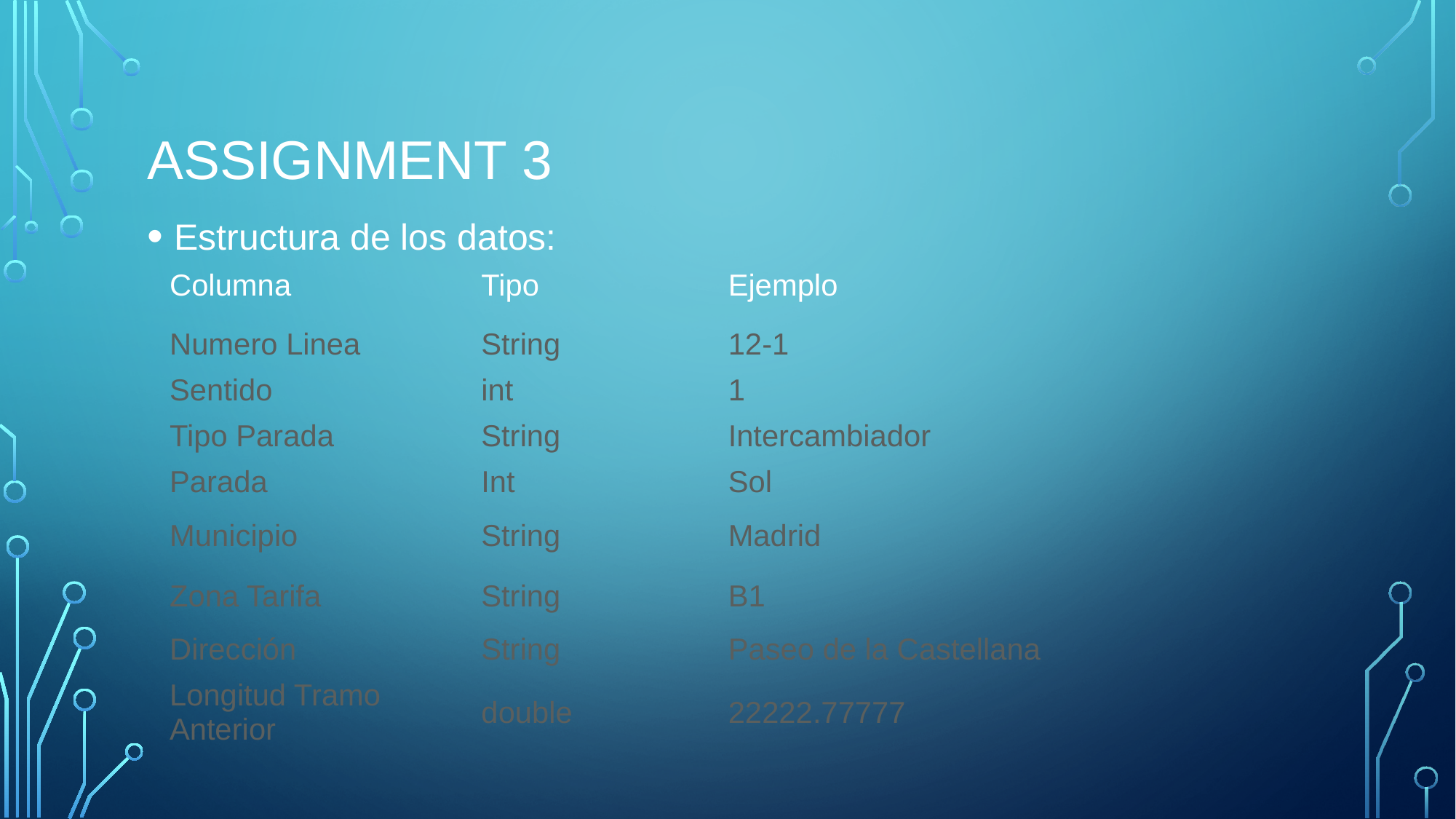

# Assignment 3
Estructura de los datos:
| Columna | Tipo | Ejemplo |
| --- | --- | --- |
| Numero Linea | String | 12-1 |
| Sentido | int | 1 |
| Tipo Parada | String | Intercambiador |
| Parada | Int | Sol |
| Municipio | String | Madrid |
| Zona Tarifa | String | B1 |
| Dirección | String | Paseo de la Castellana |
| Longitud Tramo Anterior | double | 22222.77777 |